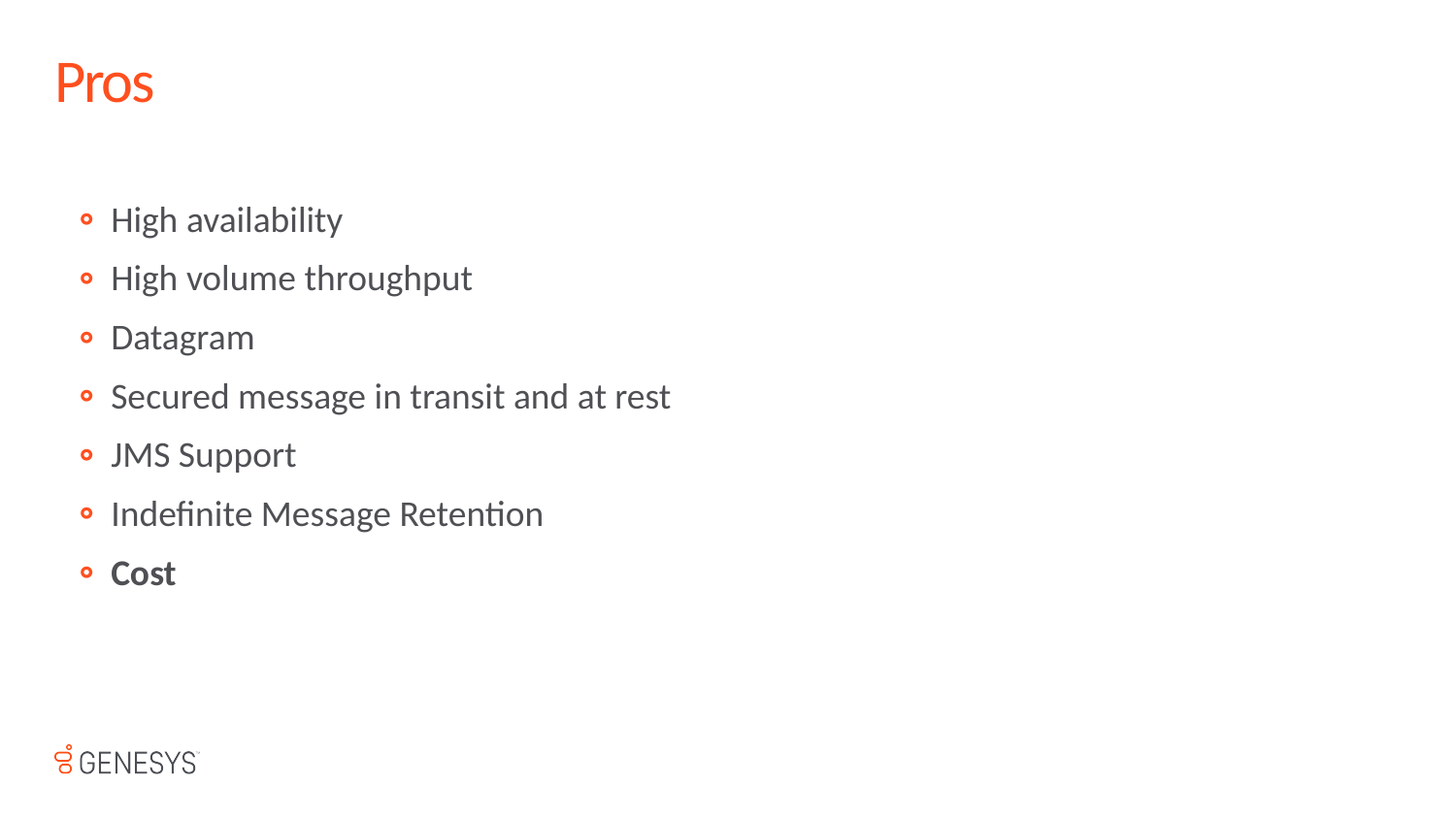

# Pros
High availability
High volume throughput
Datagram
Secured message in transit and at rest
JMS Support
Indefinite Message Retention
Cost